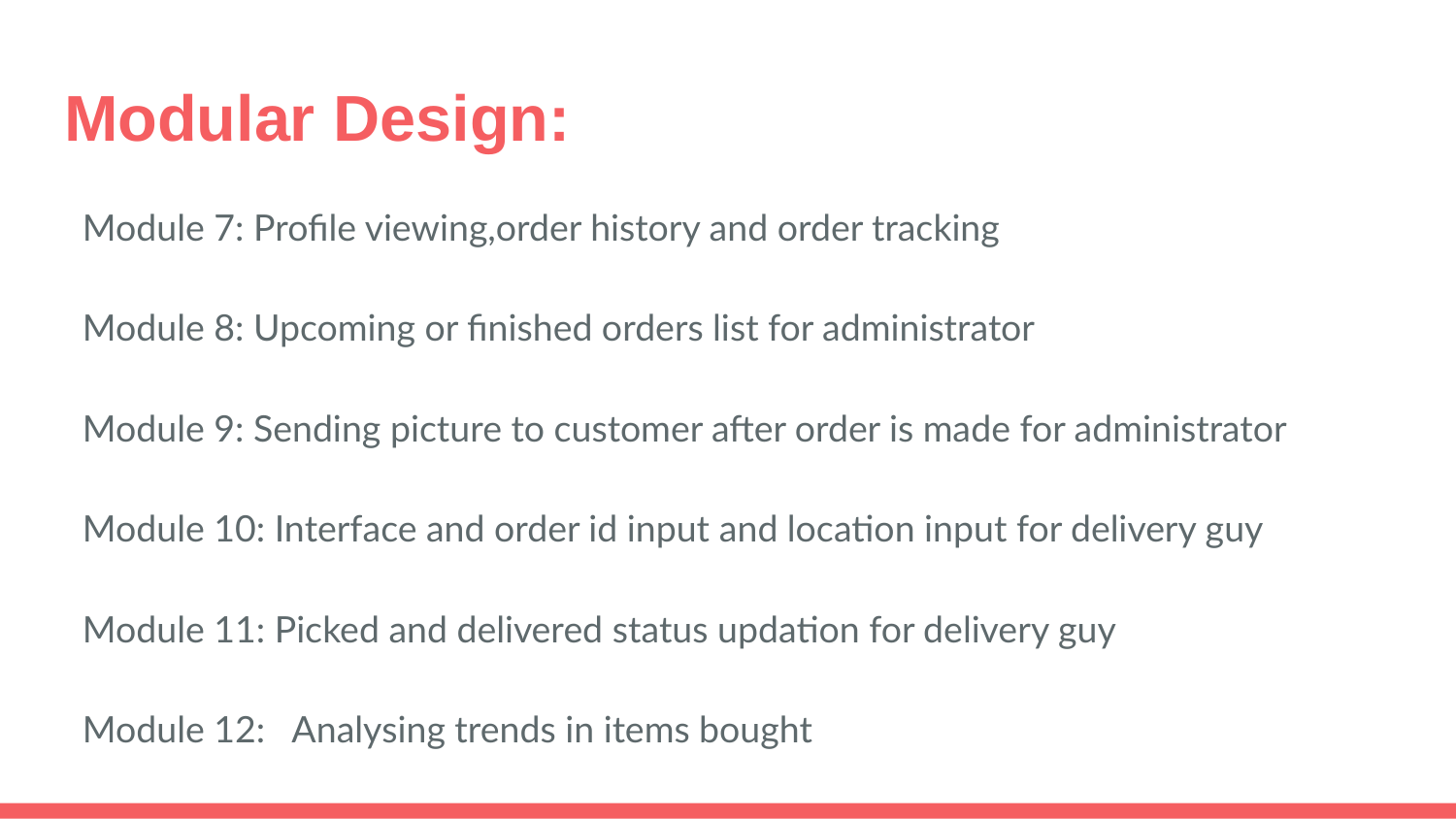

# Modular Design:
Module 7: Profile viewing,order history and order tracking

Module 8: Upcoming or finished orders list for administrator

Module 9: Sending picture to customer after order is made for administrator

Module 10: Interface and order id input and location input for delivery guy

Module 11: Picked and delivered status updation for delivery guy

Module 12:   Analysing trends in items bought